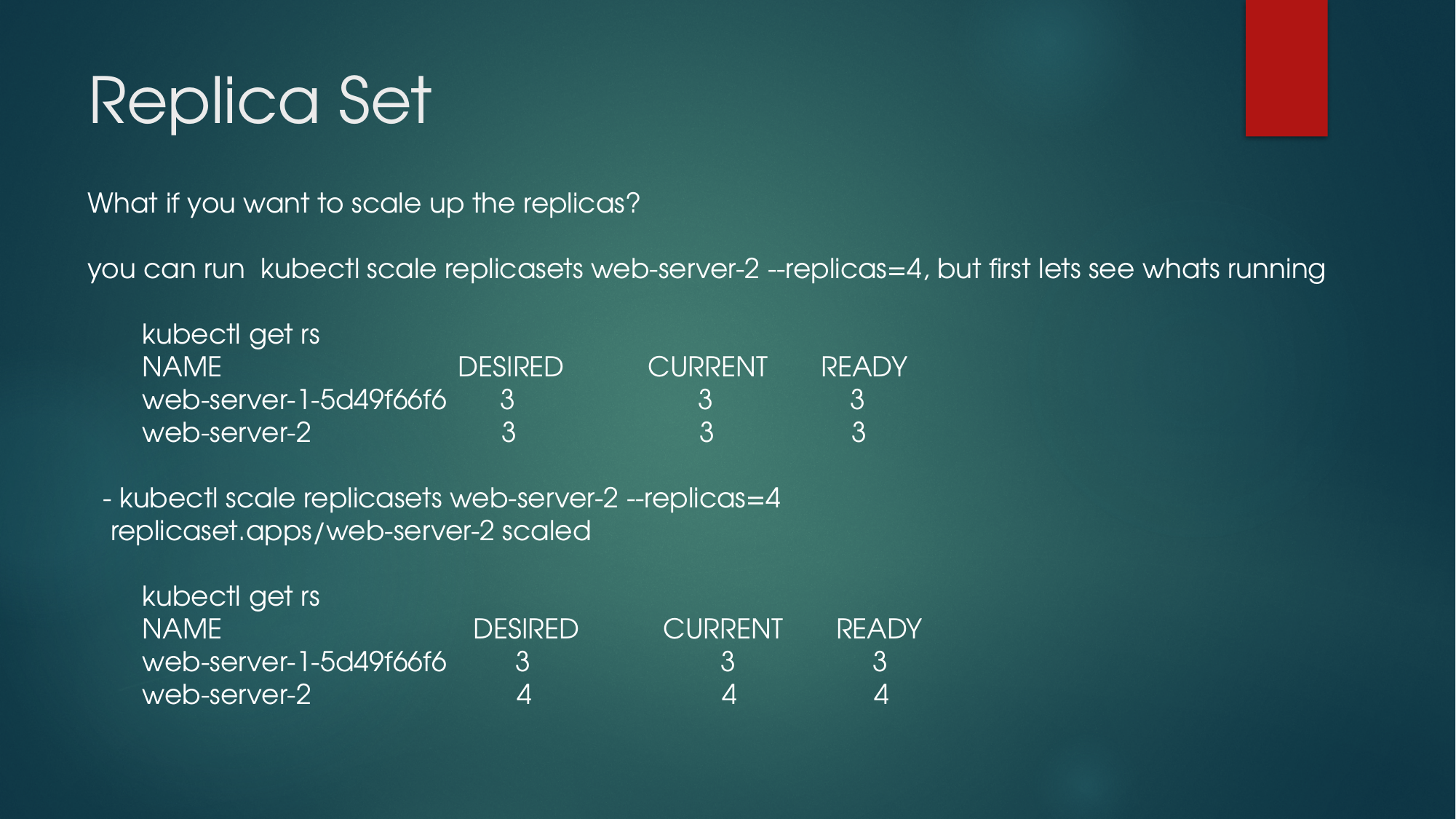

# Replica Set
What if you want to scale up the replicas?
you can run  kubectl scale replicasets web-server-2 --replicas=4, but first lets see whats running
kubectl get rs
NAME                               DESIRED           CURRENT       READY
web-server-1-5d49f66f6       3                        3                  3
web-server-2                         3                        3                  3
  - kubectl scale replicasets web-server-2 --replicas=4
   replicaset.apps/web-server-2 scaled
kubectl get rs
NAME                                 DESIRED           CURRENT       READY
web-server-1-5d49f66f6         3                         3                  3
web-server-2                           4                         4                  4